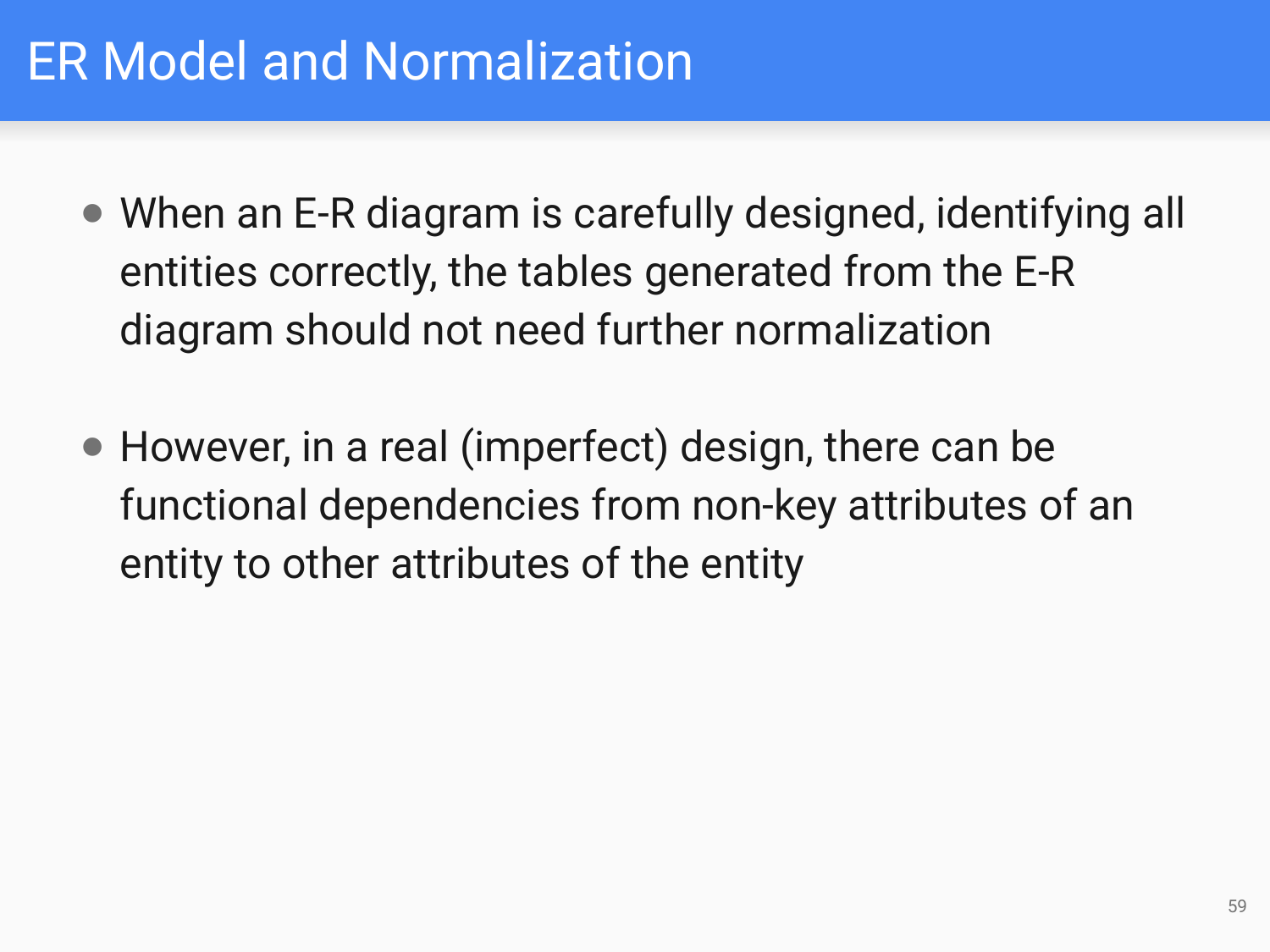

# ER Model and Normalization
When an E-R diagram is carefully designed, identifying all entities correctly, the tables generated from the E-R diagram should not need further normalization

However, in a real (imperfect) design, there can be functional dependencies from non-key attributes of an entity to other attributes of the entity
59